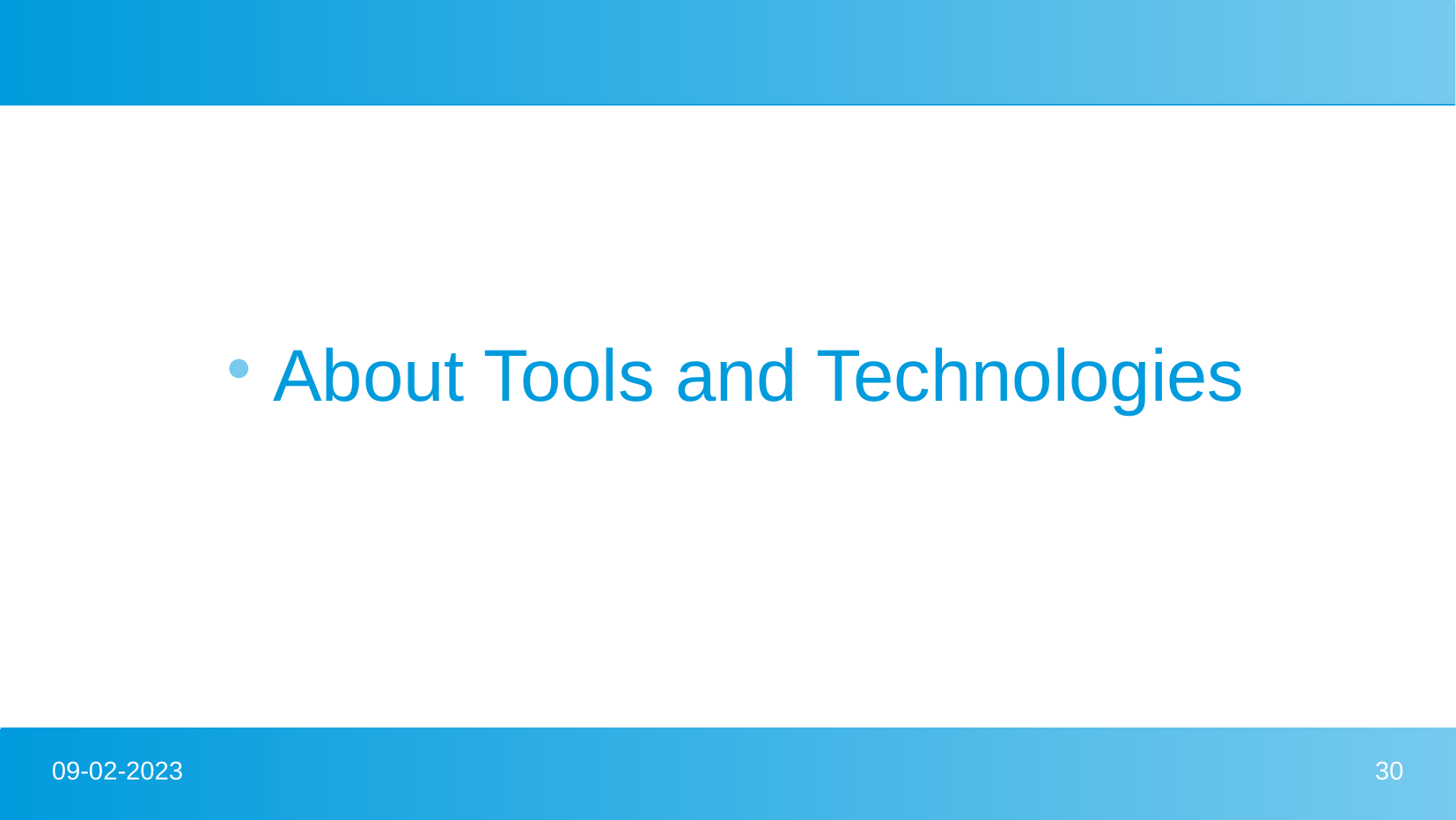

#
About Tools and Technologies
09-02-2023
30